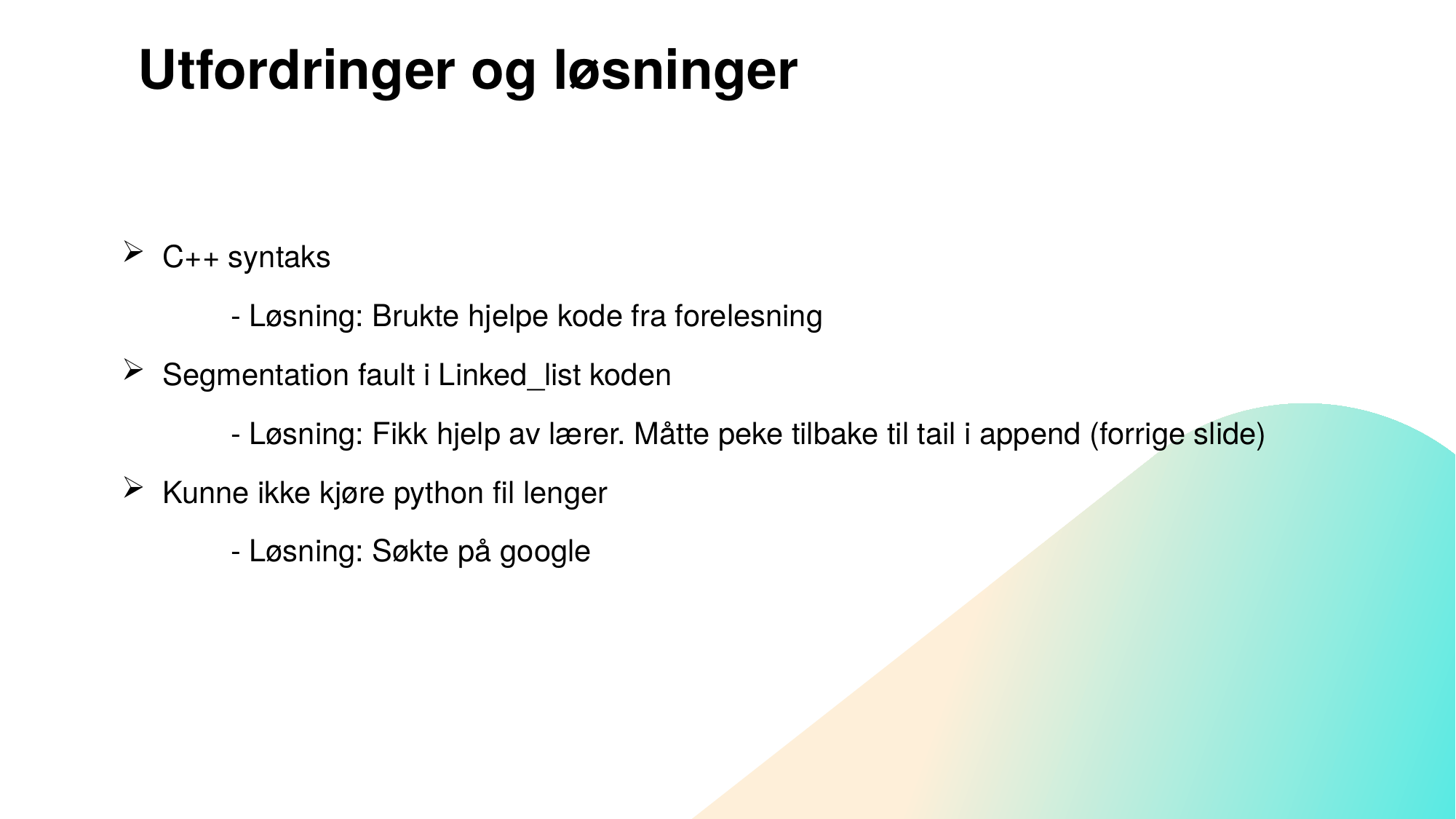

# Utfordringer og løsninger
C++ syntaks
	- Løsning: Brukte hjelpe kode fra forelesning
Segmentation fault i Linked_list koden
	- Løsning: Fikk hjelp av lærer. Måtte peke tilbake til tail i append (forrige slide)
Kunne ikke kjøre python fil lenger
	- Løsning: Søkte på google